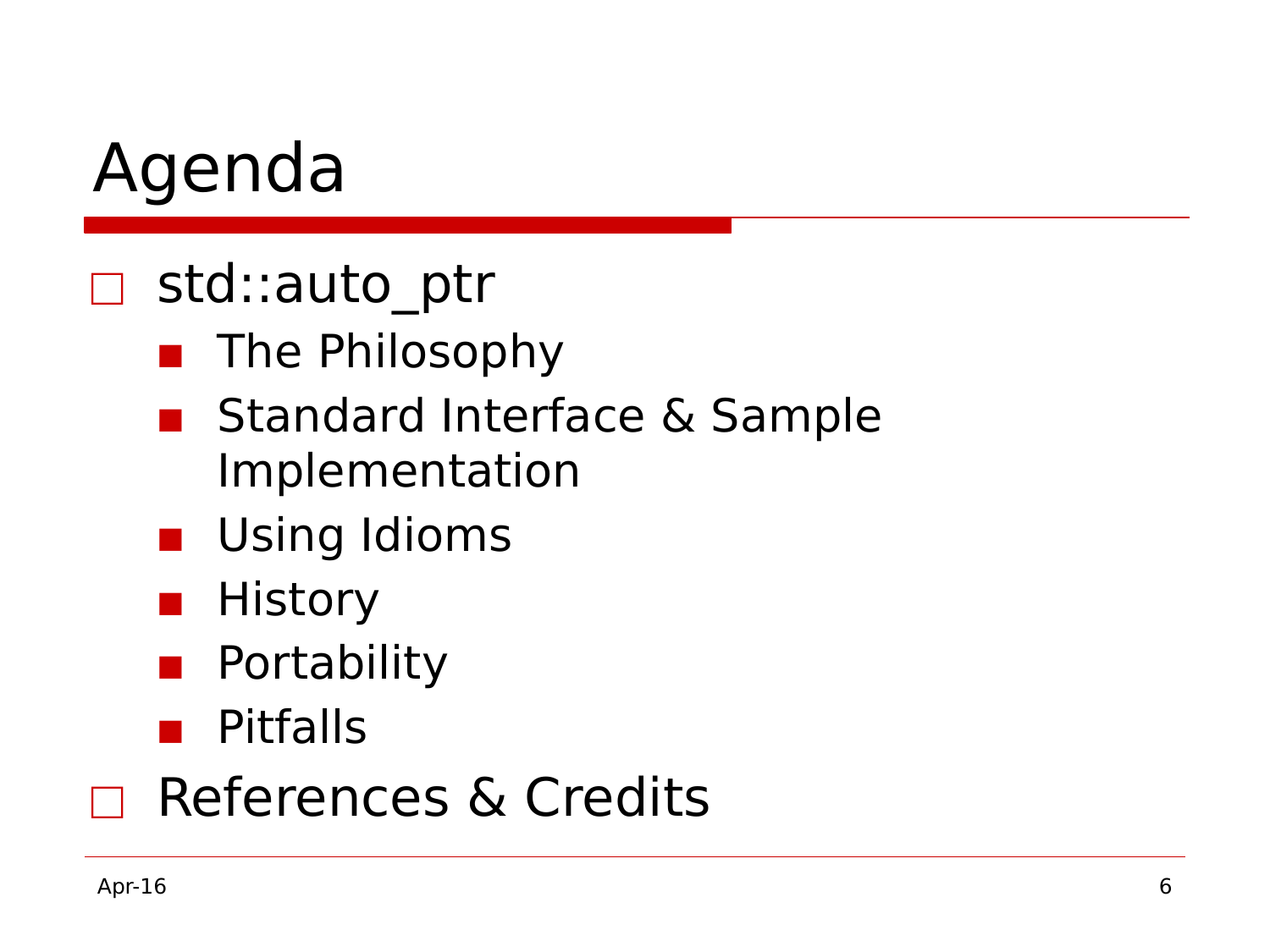

# Agenda
std::auto_ptr
The Philosophy
Standard Interface & Sample Implementation
Using Idioms
History
Portability
Pitfalls
References & Credits
Apr-16
6